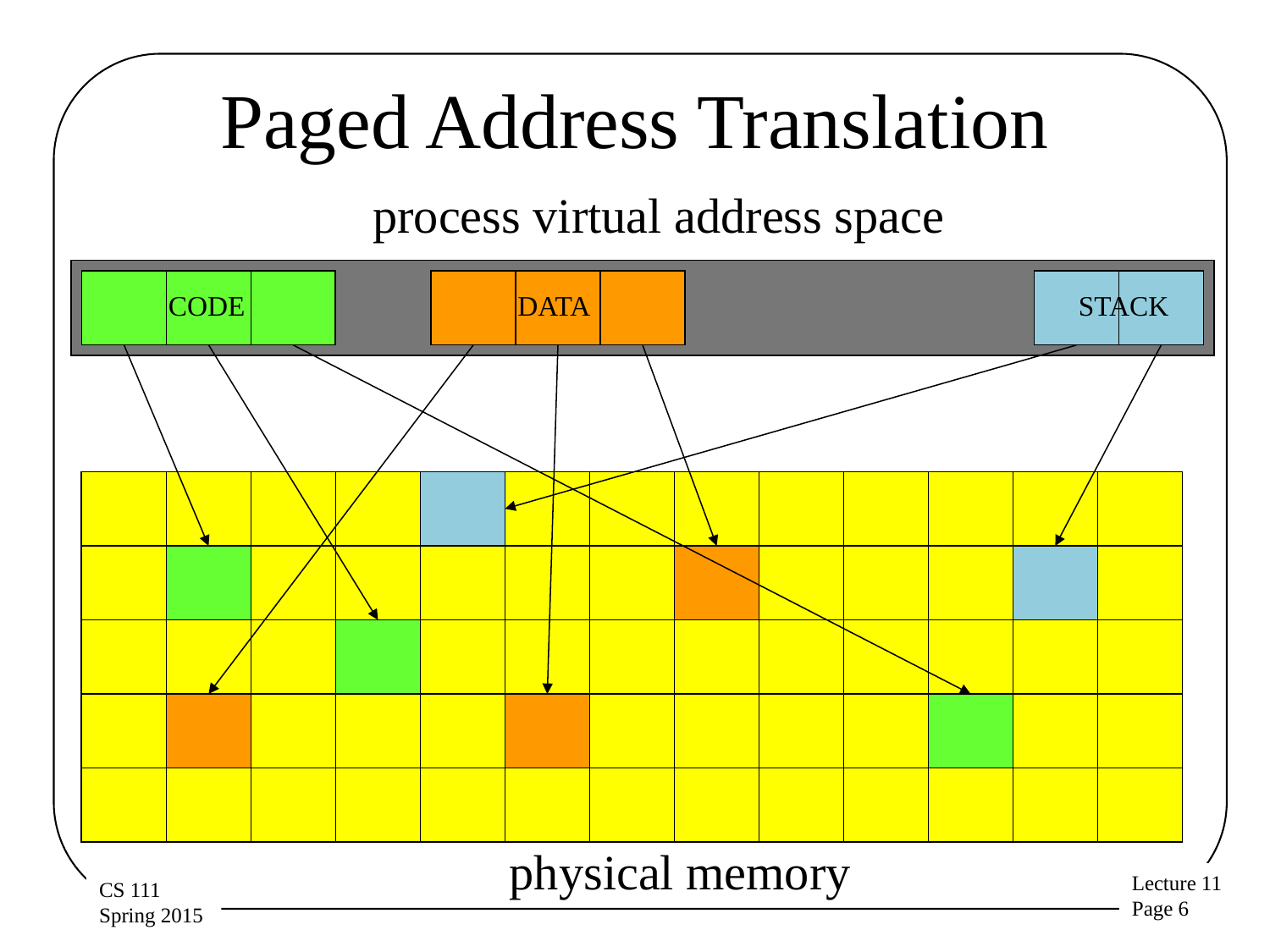

# Paged Address Translation
process virtual address space

CODE
DATA
STACK

physical memory